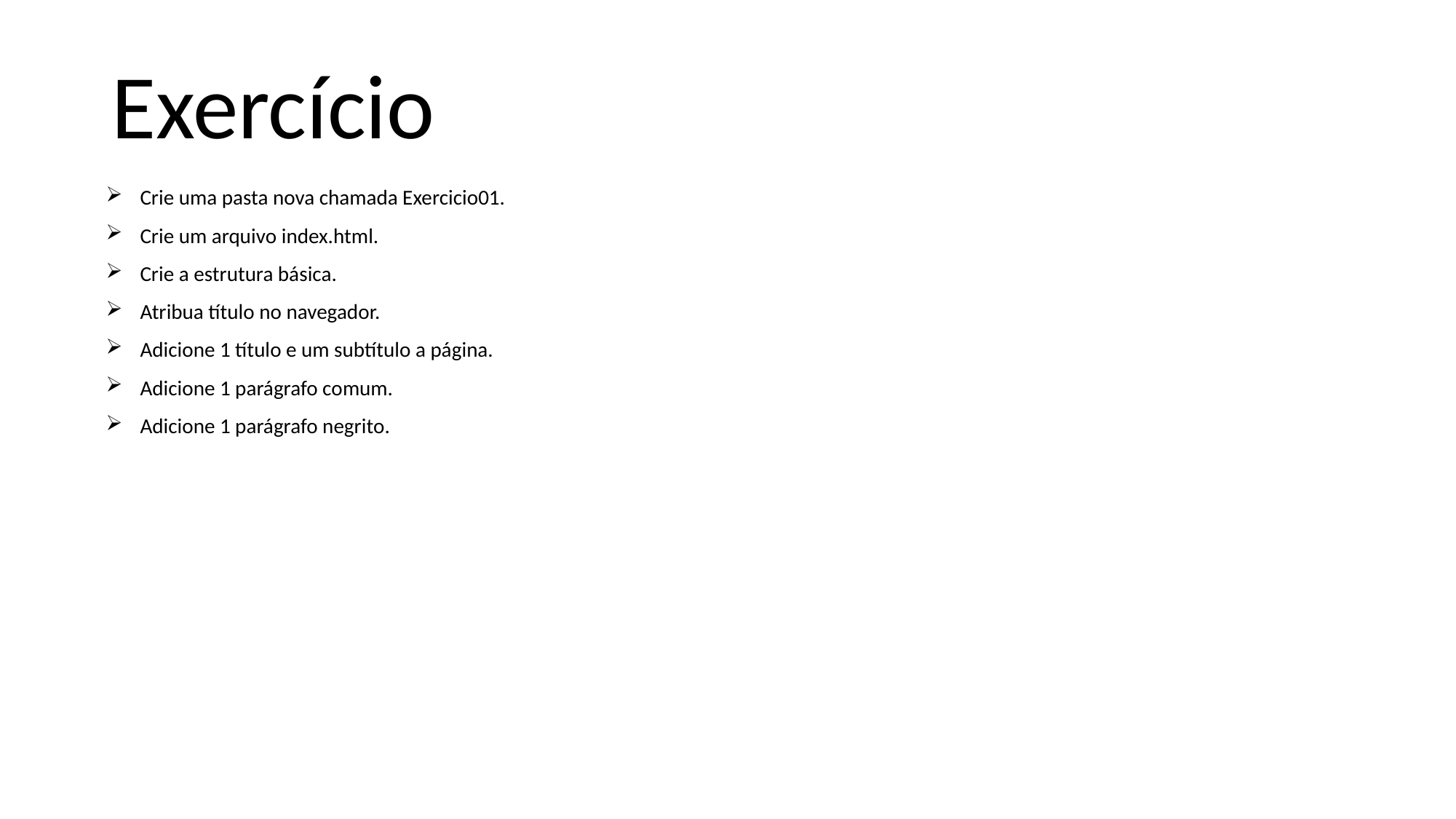

# Exercício
Crie uma pasta nova chamada Exercicio01.
Crie um arquivo index.html.
Crie a estrutura básica.
Atribua título no navegador.
Adicione 1 título e um subtítulo a página.
Adicione 1 parágrafo comum.
Adicione 1 parágrafo negrito.